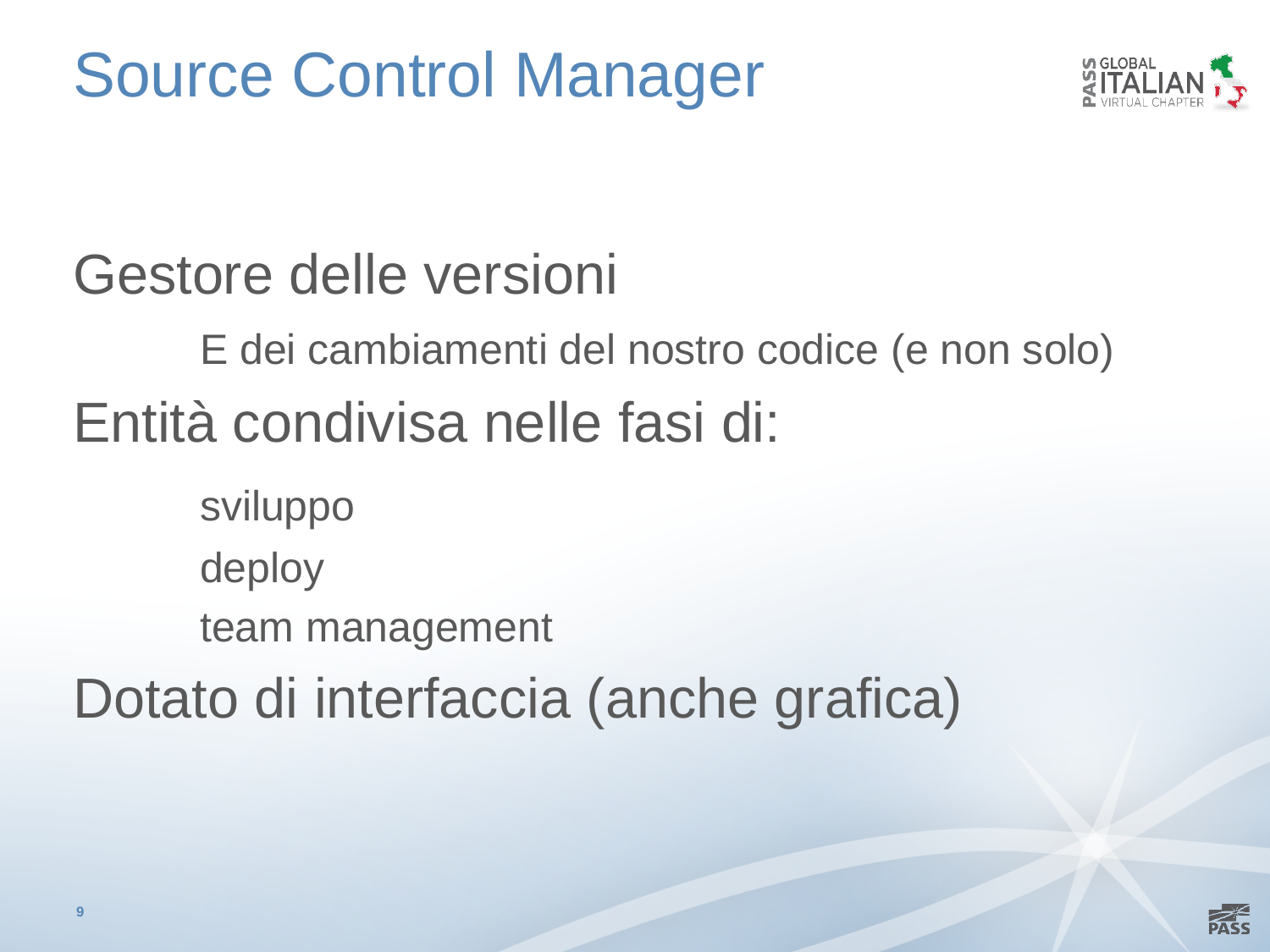

# Source Control Manager

Gestore delle versioni
	E dei cambiamenti del nostro codice (e non solo)
Entità condivisa nelle fasi di:
	sviluppo
	deploy
	team management
Dotato di interfaccia (anche grafica)
9